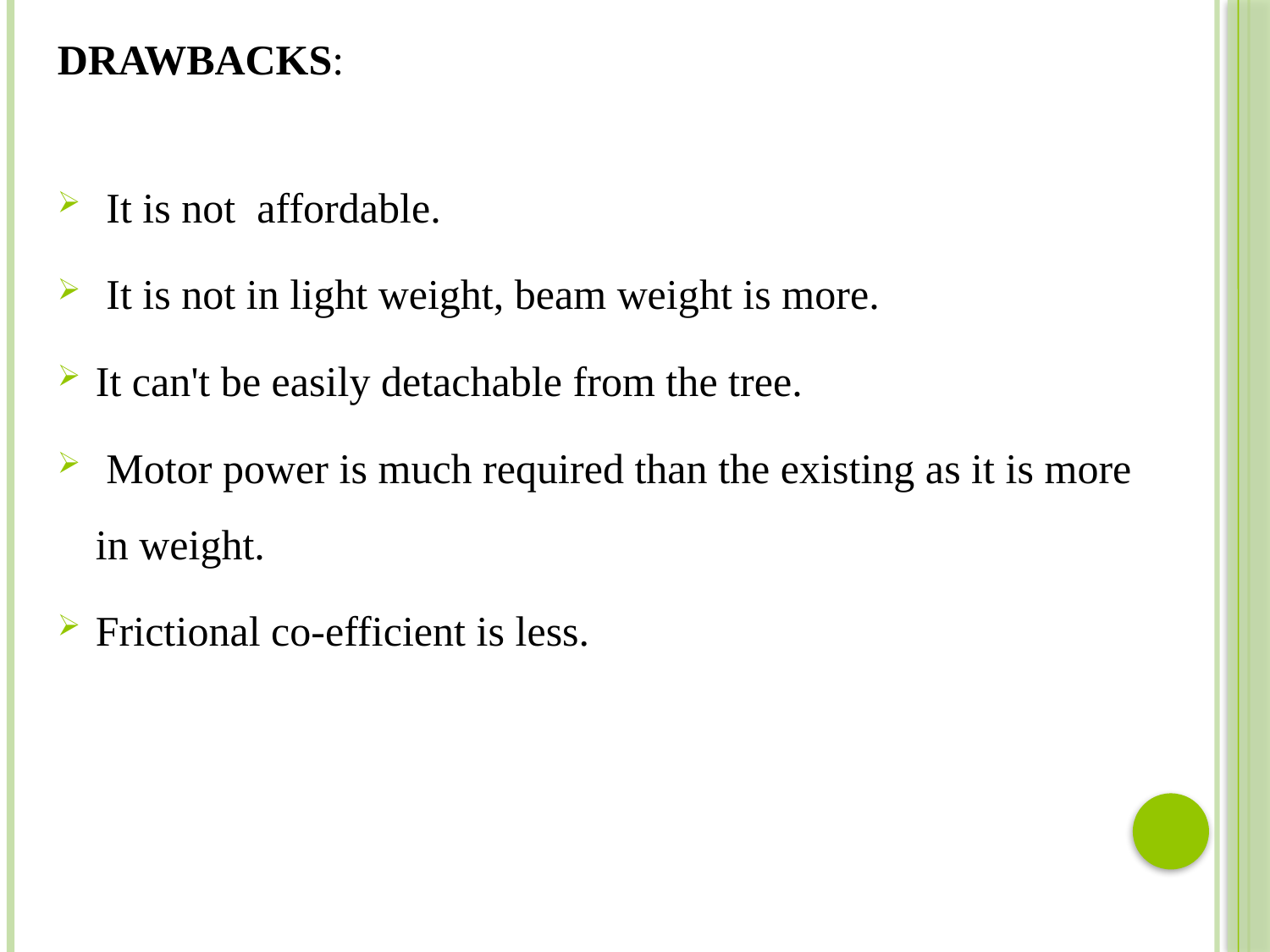

DRAWBACKS:

 It is not  affordable.
 It is not in light weight, beam weight is more.
It can't be easily detachable from the tree.
 Motor power is much required than the existing as it is more in weight.
Frictional co-efficient is less.